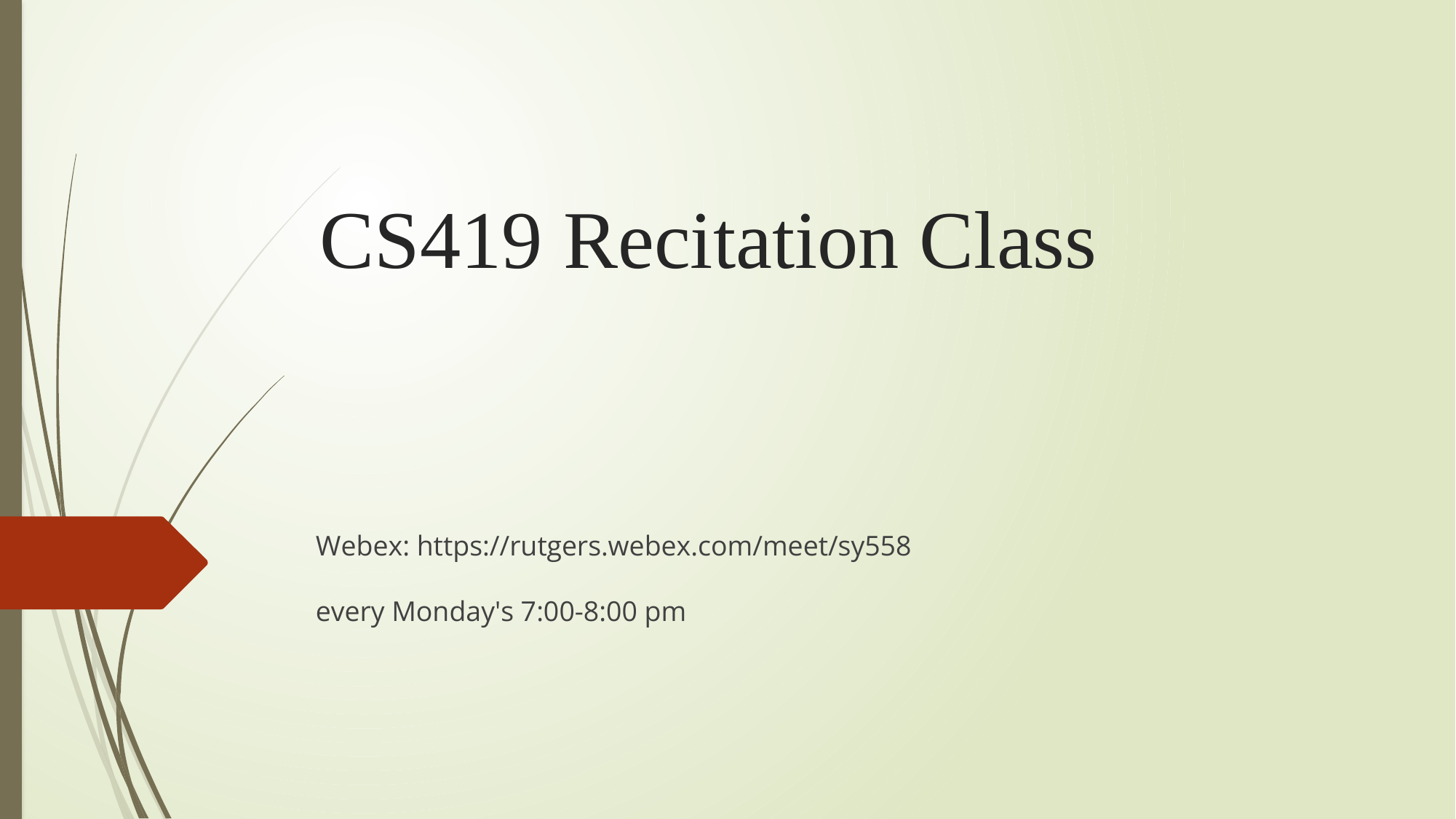

# CS419 Recitation Class
Webex: https://rutgers.webex.com/meet/sy558

every Monday's 7:00-8:00 pm